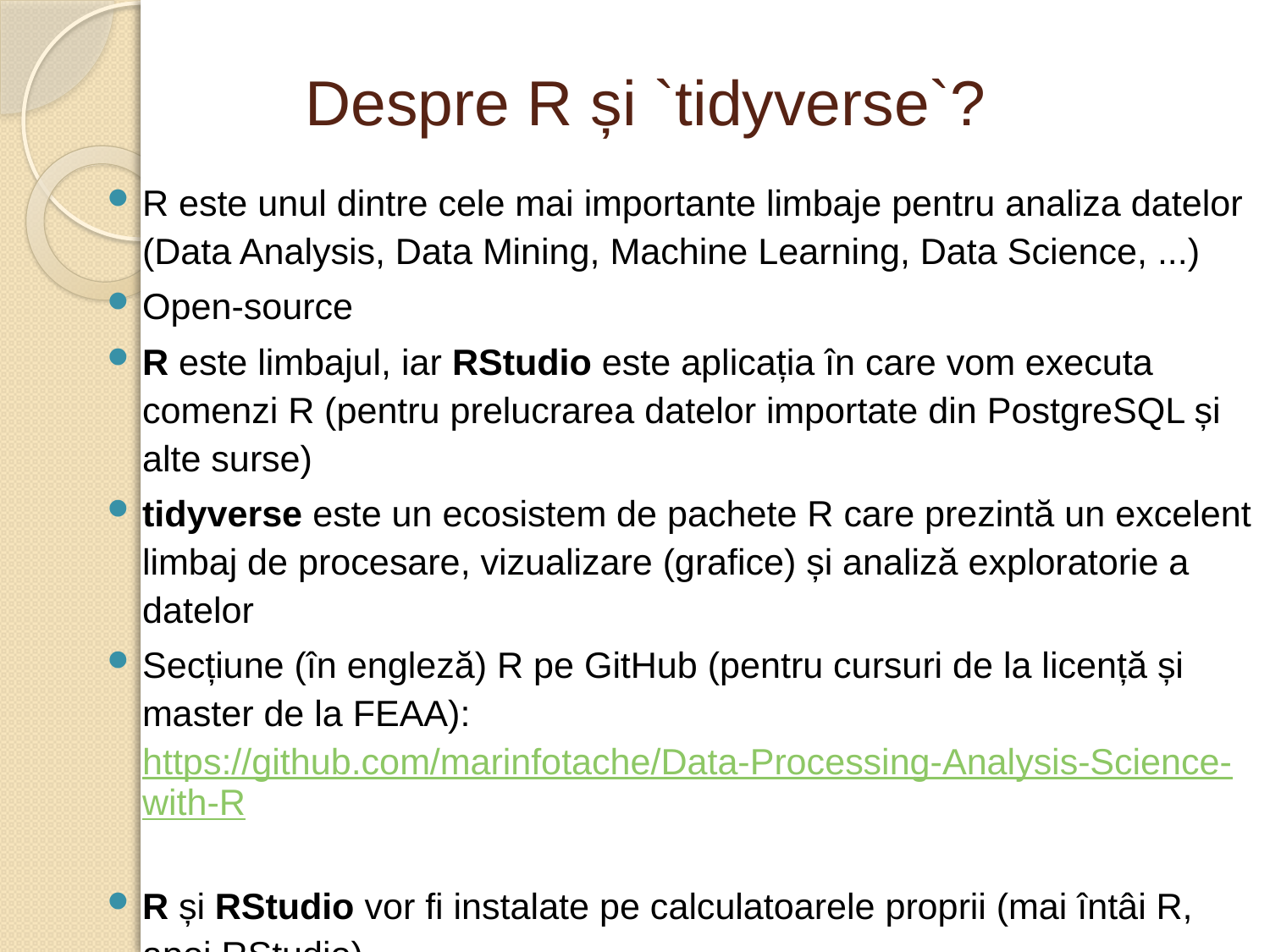

# Despre R și `tidyverse`?
R este unul dintre cele mai importante limbaje pentru analiza datelor (Data Analysis, Data Mining, Machine Learning, Data Science, ...)
Open-source
R este limbajul, iar RStudio este aplicația în care vom executa comenzi R (pentru prelucrarea datelor importate din PostgreSQL și alte surse)
tidyverse este un ecosistem de pachete R care prezintă un excelent limbaj de procesare, vizualizare (grafice) și analiză exploratorie a datelor
Secțiune (în engleză) R pe GitHub (pentru cursuri de la licență și master de la FEAA): https://github.com/marinfotache/Data-Processing-Analysis-Science-with-R
R și RStudio vor fi instalate pe calculatoarele proprii (mai întâi R, apoi RStudio)